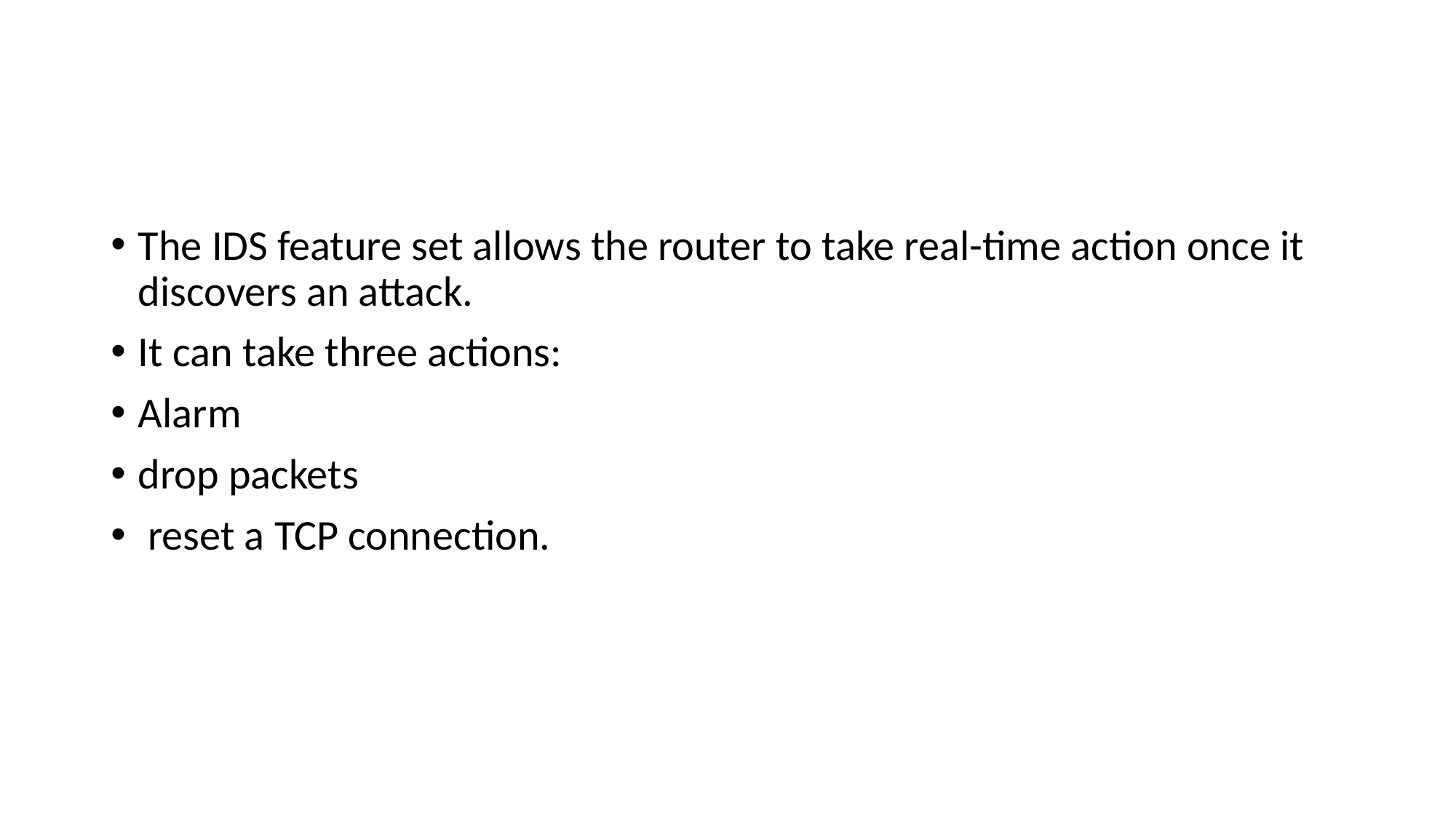

#
The IDS feature set allows the router to take real-time action once it discovers an attack.
It can take three actions:
Alarm
drop packets
 reset a TCP connection.